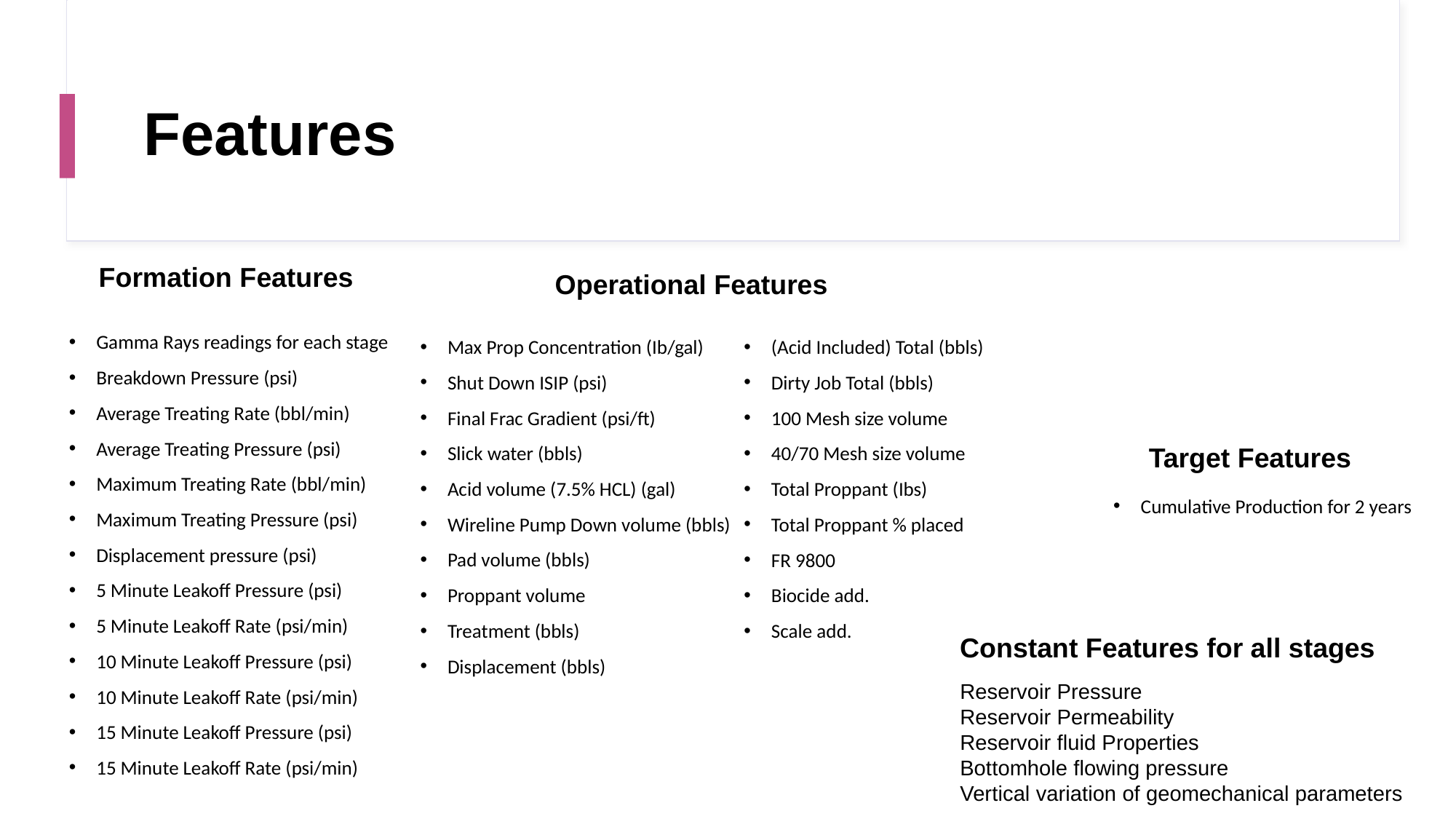

# Features
Formation Features
Operational Features
Gamma Rays readings for each stage
Breakdown Pressure (psi)
Average Treating Rate (bbl/min)
Average Treating Pressure (psi)
Maximum Treating Rate (bbl/min)
Maximum Treating Pressure (psi)
Displacement pressure (psi)
5 Minute Leakoff Pressure (psi)
5 Minute Leakoff Rate (psi/min)
10 Minute Leakoff Pressure (psi)
10 Minute Leakoff Rate (psi/min)
15 Minute Leakoff Pressure (psi)
15 Minute Leakoff Rate (psi/min)

Max Prop Concentration (Ib/gal)
Shut Down ISIP (psi)
Final Frac Gradient (psi/ft)
Slick water (bbls)
Acid volume (7.5% HCL) (gal)
Wireline Pump Down volume (bbls)
Pad volume (bbls)
Proppant volume
Treatment (bbls)
Displacement (bbls)

(Acid Included) Total (bbls)
Dirty Job Total (bbls)
100 Mesh size volume
40/70 Mesh size volume
Total Proppant (Ibs)
Total Proppant % placed
FR 9800
Biocide add.
Scale add.
Target Features
Cumulative Production for 2 years

Constant Features for all stages
Reservoir Pressure
Reservoir Permeability
Reservoir fluid Properties
Bottomhole flowing pressure
Vertical variation of geomechanical parameters